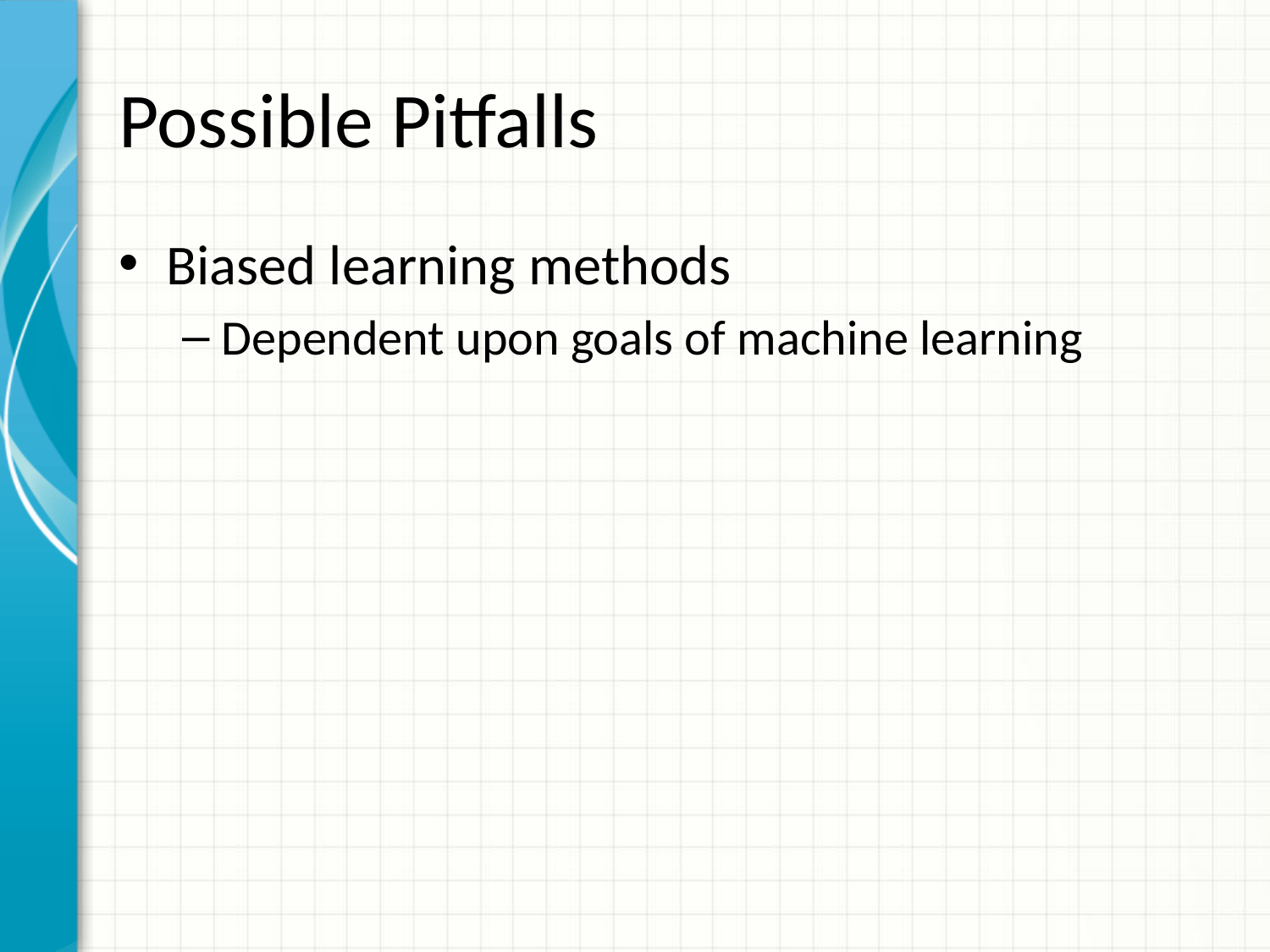

# Possible Pitfalls
Biased learning methods
Dependent upon goals of machine learning